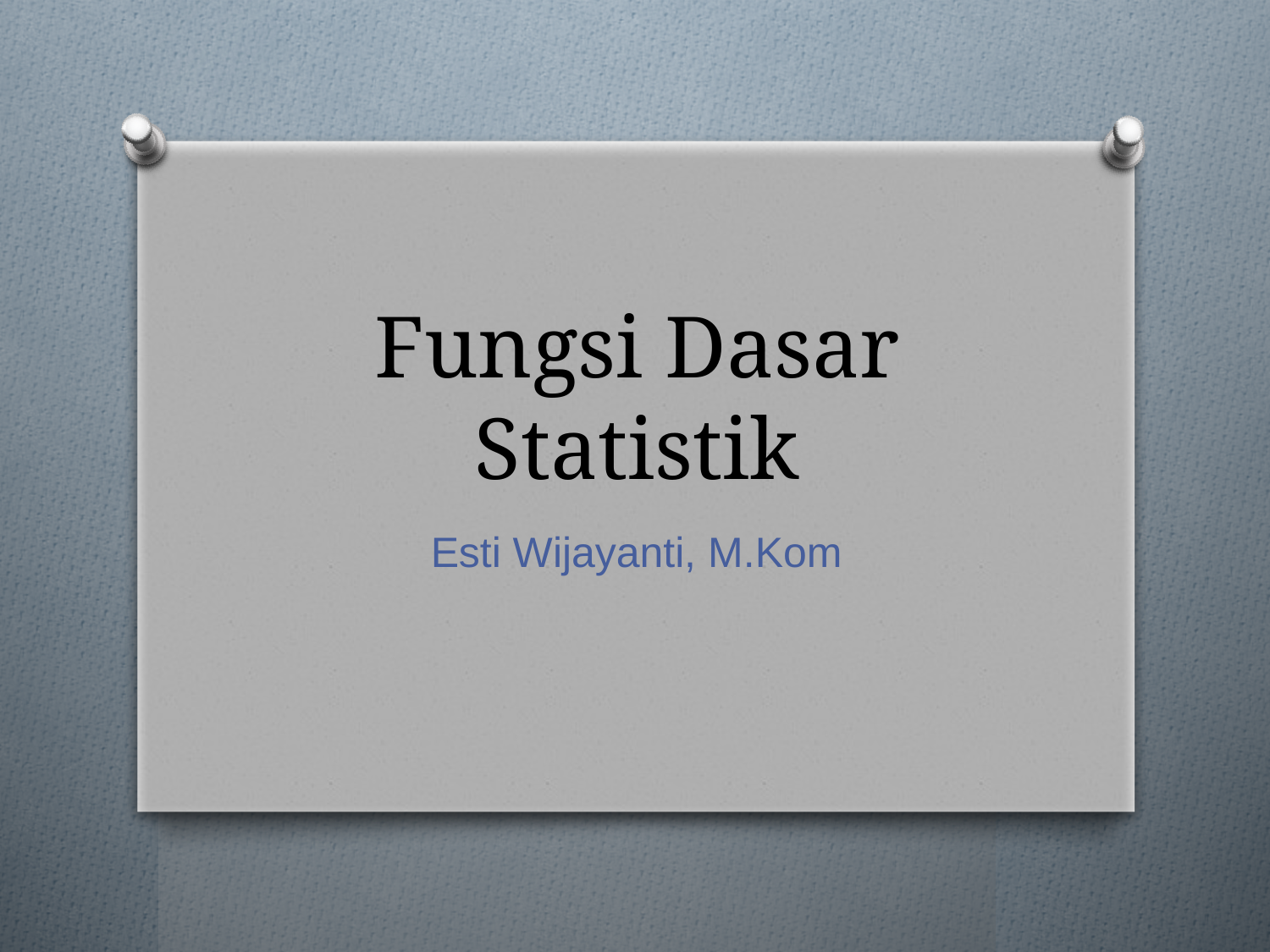

# Fungsi Dasar Statistik
Esti Wijayanti, M.Kom